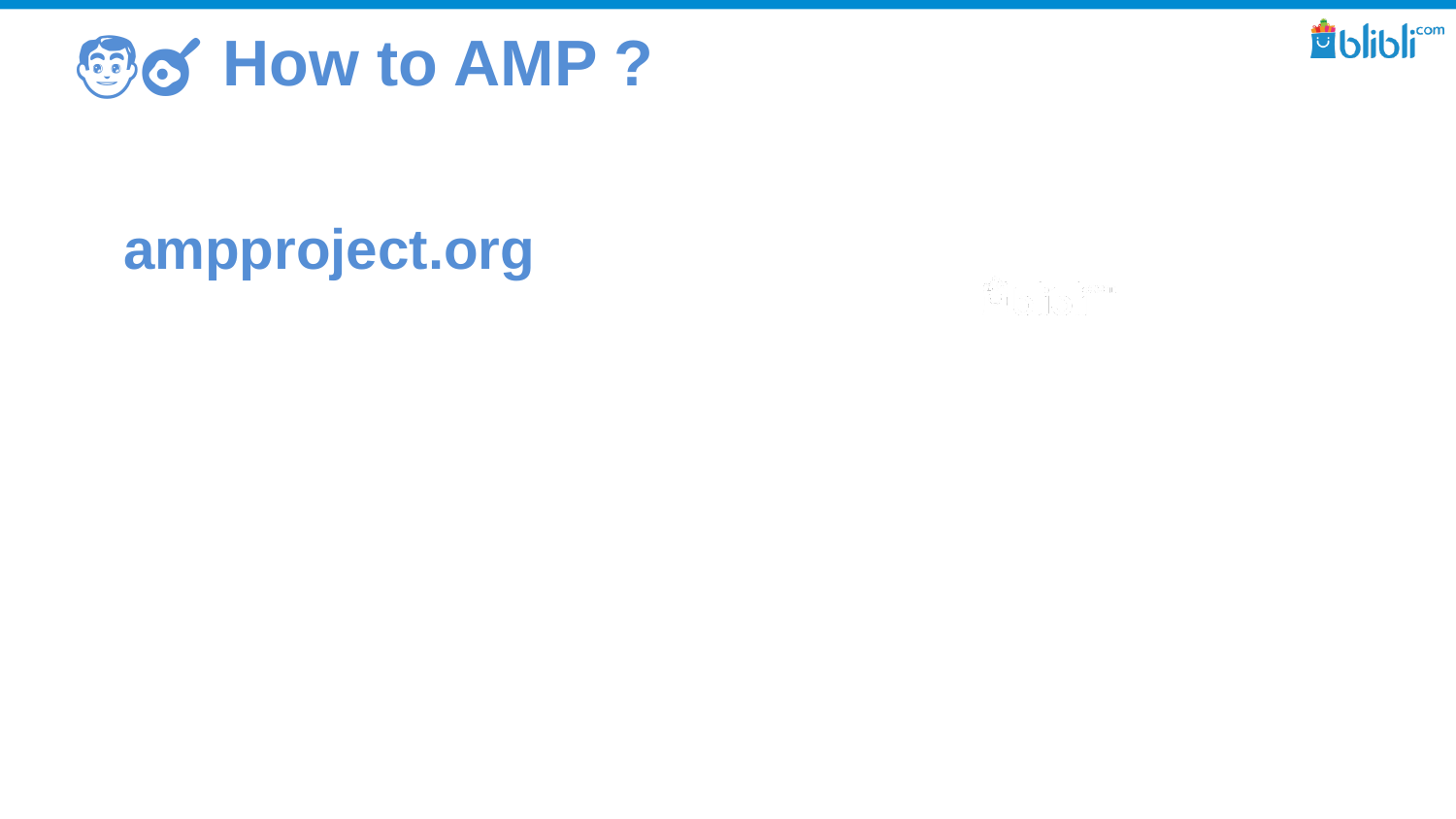

# 👨‍🍳 How to AMP ?
ampproject.org